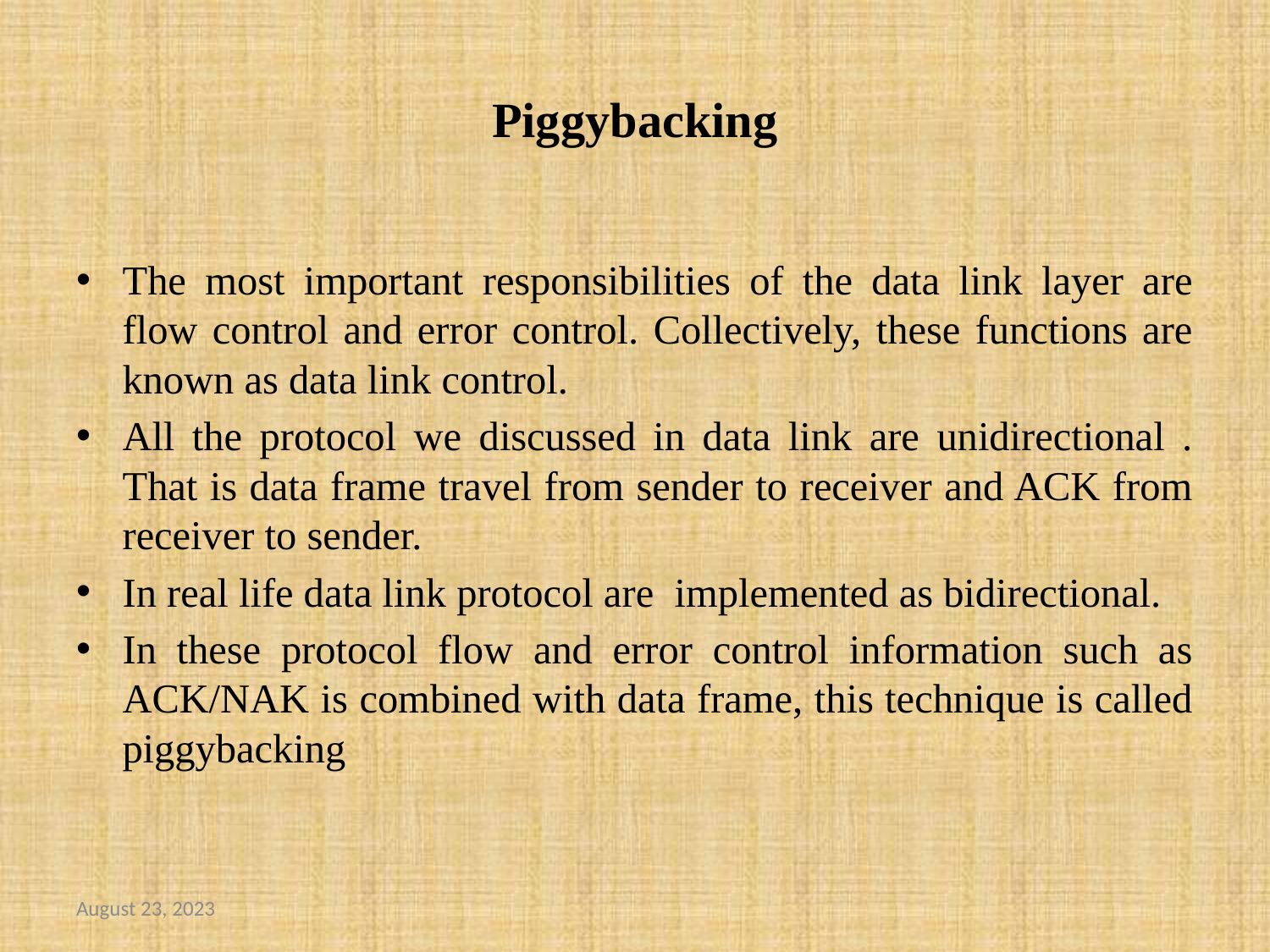

# Piggybacking

The most important responsibilities of the data link layer are flow control and error control. Collectively, these functions are known as data link control.
All the protocol we discussed in data link are unidirectional . That is data frame travel from sender to receiver and ACK from receiver to sender.
In real life data link protocol are  implemented as bidirectional.
In these protocol flow and error control information such as ACK/NAK is combined with data frame, this technique is called piggybacking

August 23, 2023